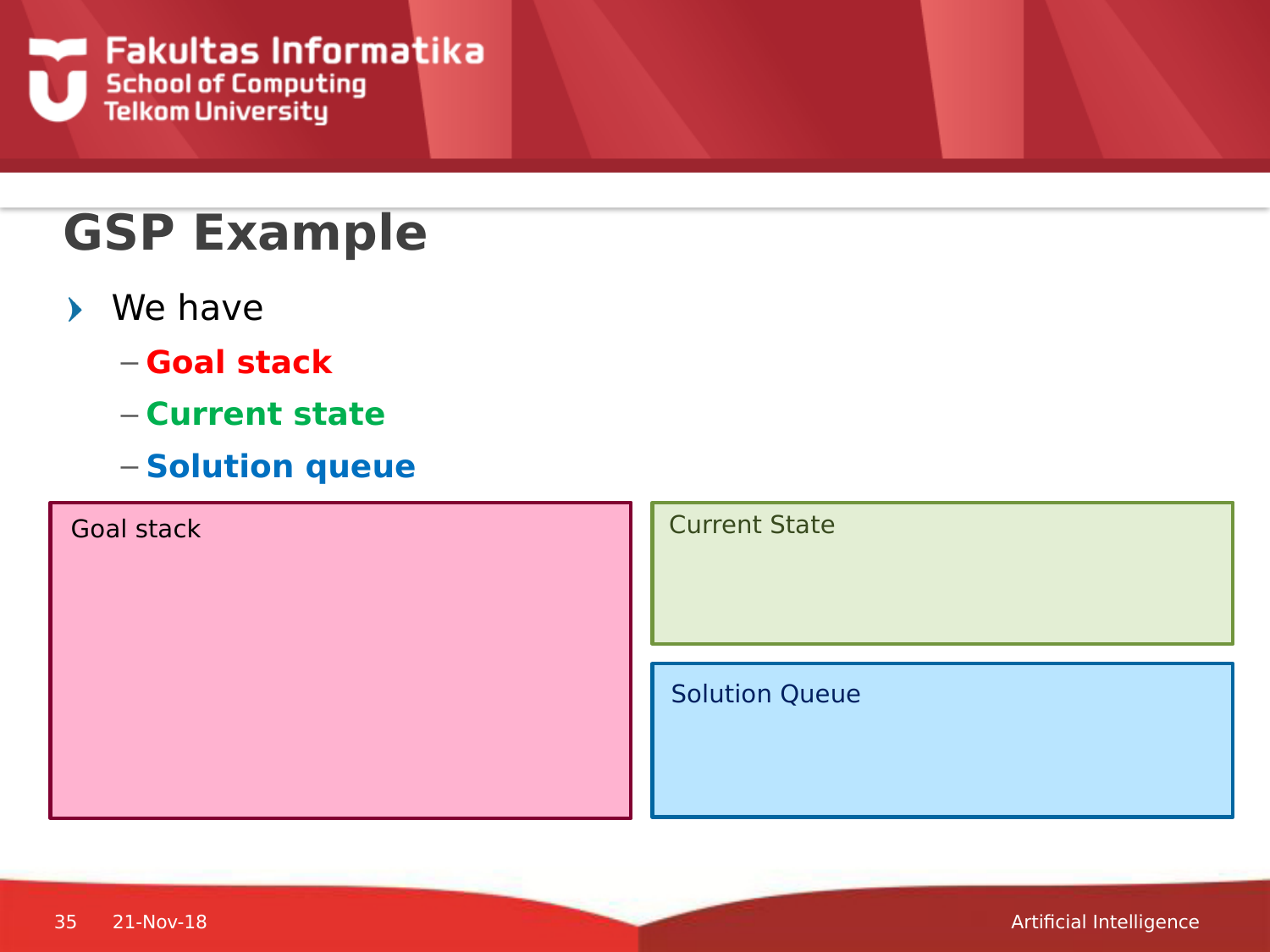

# GSP Example
We have
Goal stack
Current state
Solution queue

Current State
Goal stack

Solution Queue
Artificial Intelligence
35
21-Nov-18